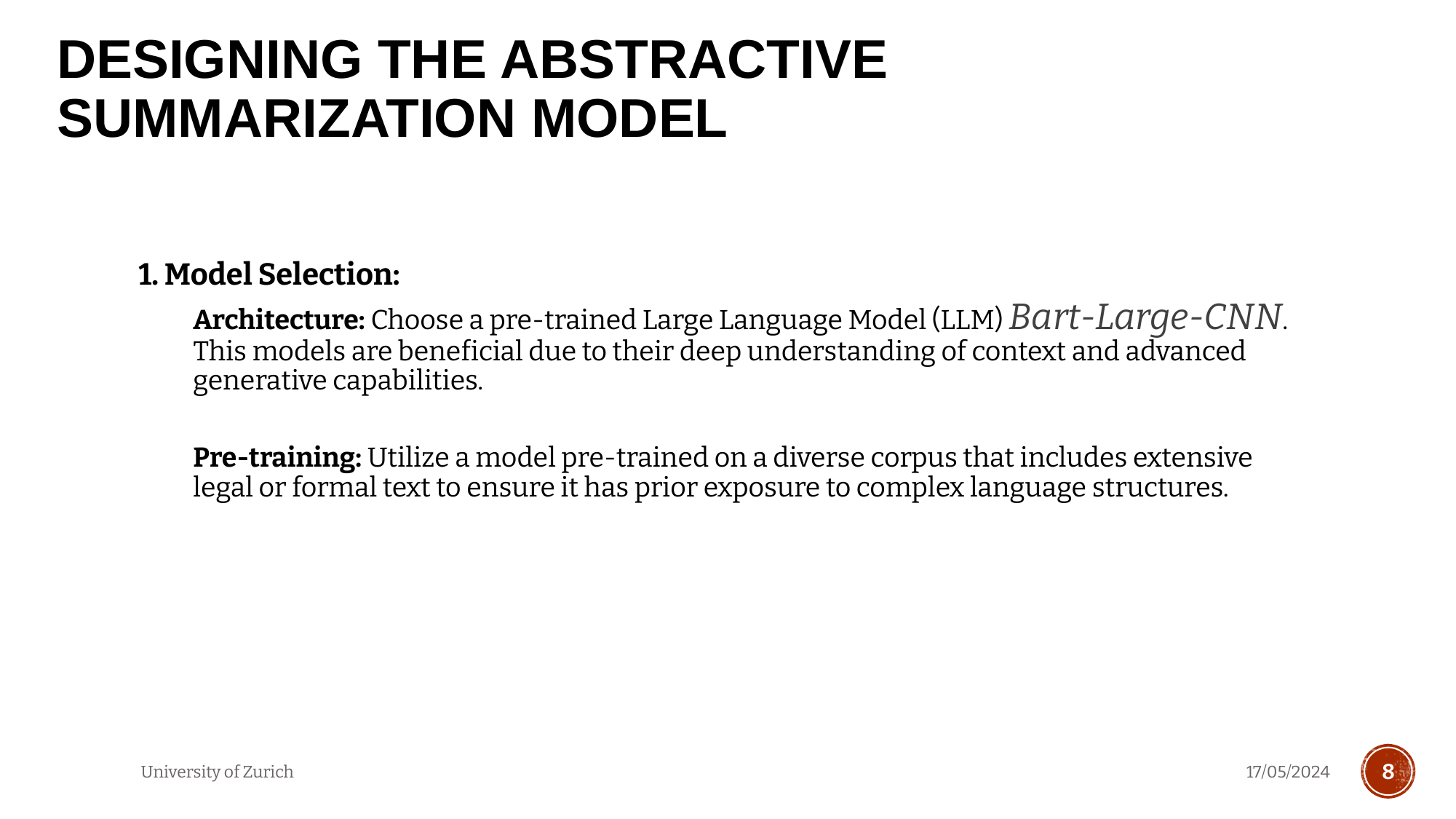

# Designing the Abstractive Summarization Model
1. Model Selection:
Architecture: Choose a pre-trained Large Language Model (LLM) Bart-Large-CNN. This models are beneficial due to their deep understanding of context and advanced generative capabilities.

Pre-training: Utilize a model pre-trained on a diverse corpus that includes extensive legal or formal text to ensure it has prior exposure to complex language structures.

University of Zurich
17/05/2024
8